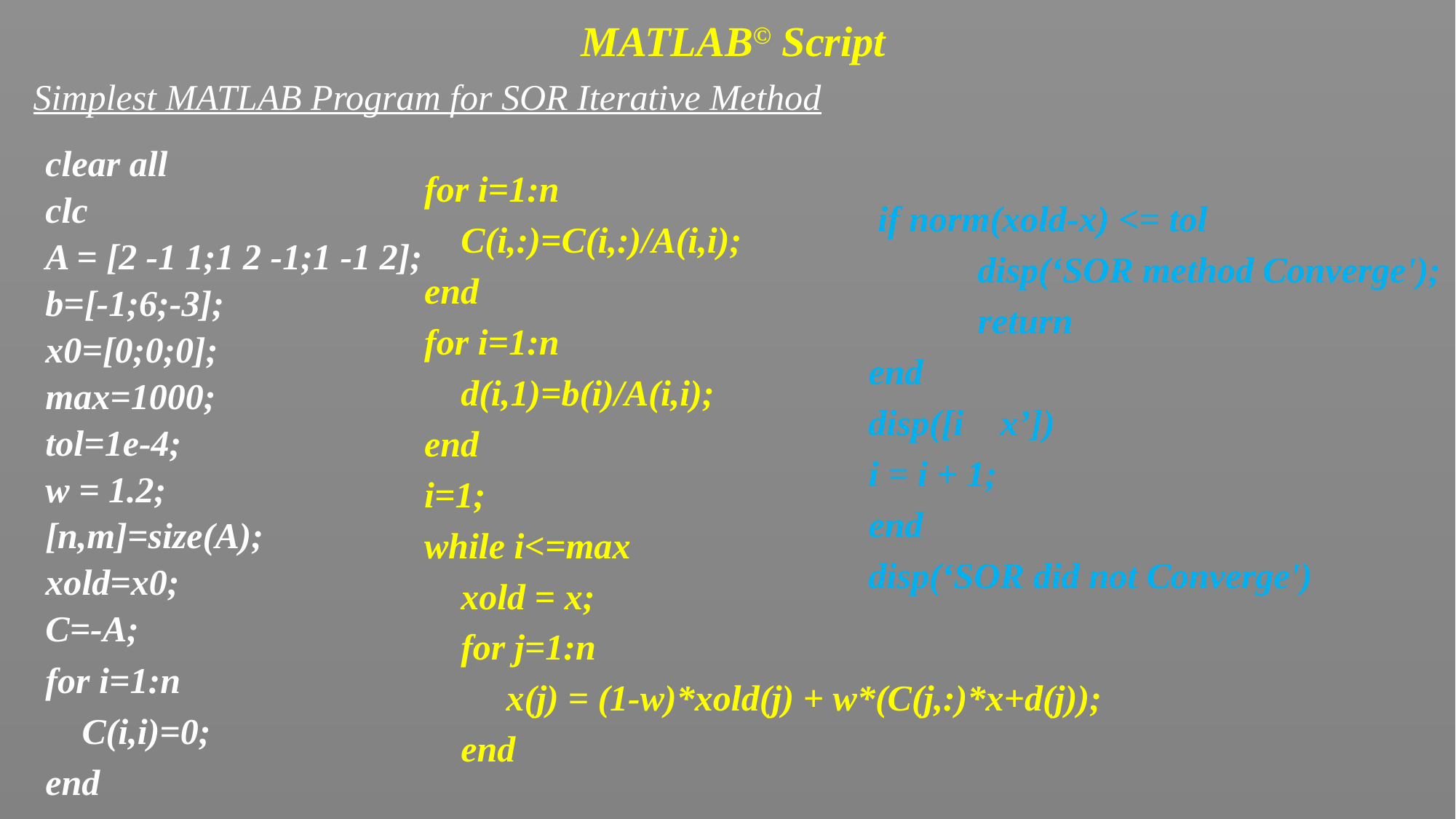

MATLAB© Script
Simplest MATLAB Program for SOR Iterative Method

clear all
clc
A = [2 -1 1;1 2 -1;1 -1 2];
b=[-1;6;-3];
x0=[0;0;0];
max=1000;
tol=1e-4;
w = 1.2;
[n,m]=size(A);
xold=x0;
C=-A;
for i=1:n
    C(i,i)=0;
end
for i=1:n
    C(i,:)=C(i,:)/A(i,i);
end
for i=1:n
    d(i,1)=b(i)/A(i,i);
end
i=1;
while i<=max
    xold = x;
    for j=1:n
         x(j) = (1-w)*xold(j) + w*(C(j,:)*x+d(j));
    end
 if norm(xold-x) <= tol
	disp(‘SOR method Converge');
	return
end
disp([i    x’])
i = i + 1;
end
disp(‘SOR did not Converge')